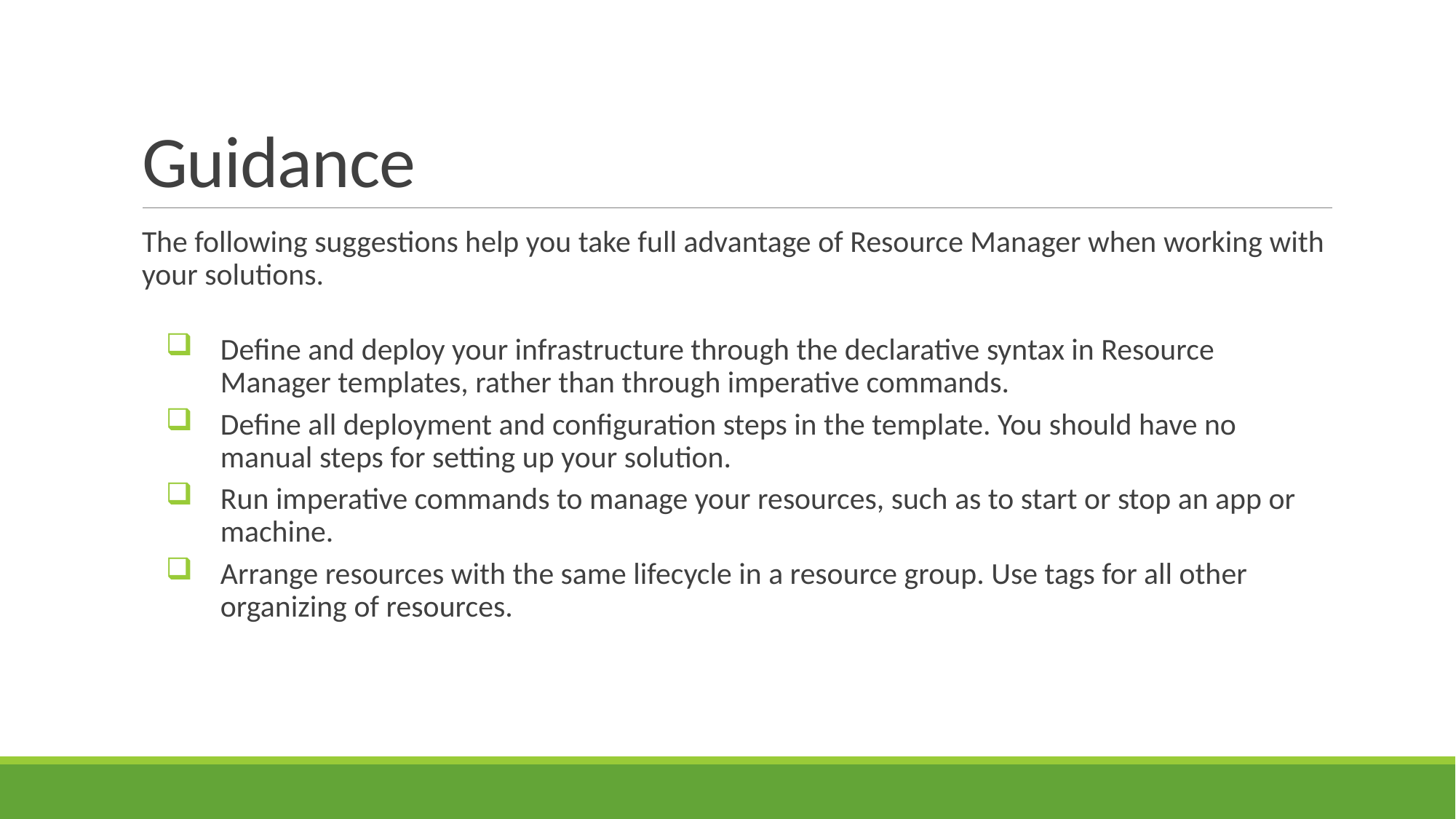

# Guidance
The following suggestions help you take full advantage of Resource Manager when working with your solutions.
Define and deploy your infrastructure through the declarative syntax in Resource Manager templates, rather than through imperative commands.
Define all deployment and configuration steps in the template. You should have no manual steps for setting up your solution.
Run imperative commands to manage your resources, such as to start or stop an app or machine.
Arrange resources with the same lifecycle in a resource group. Use tags for all other organizing of resources.